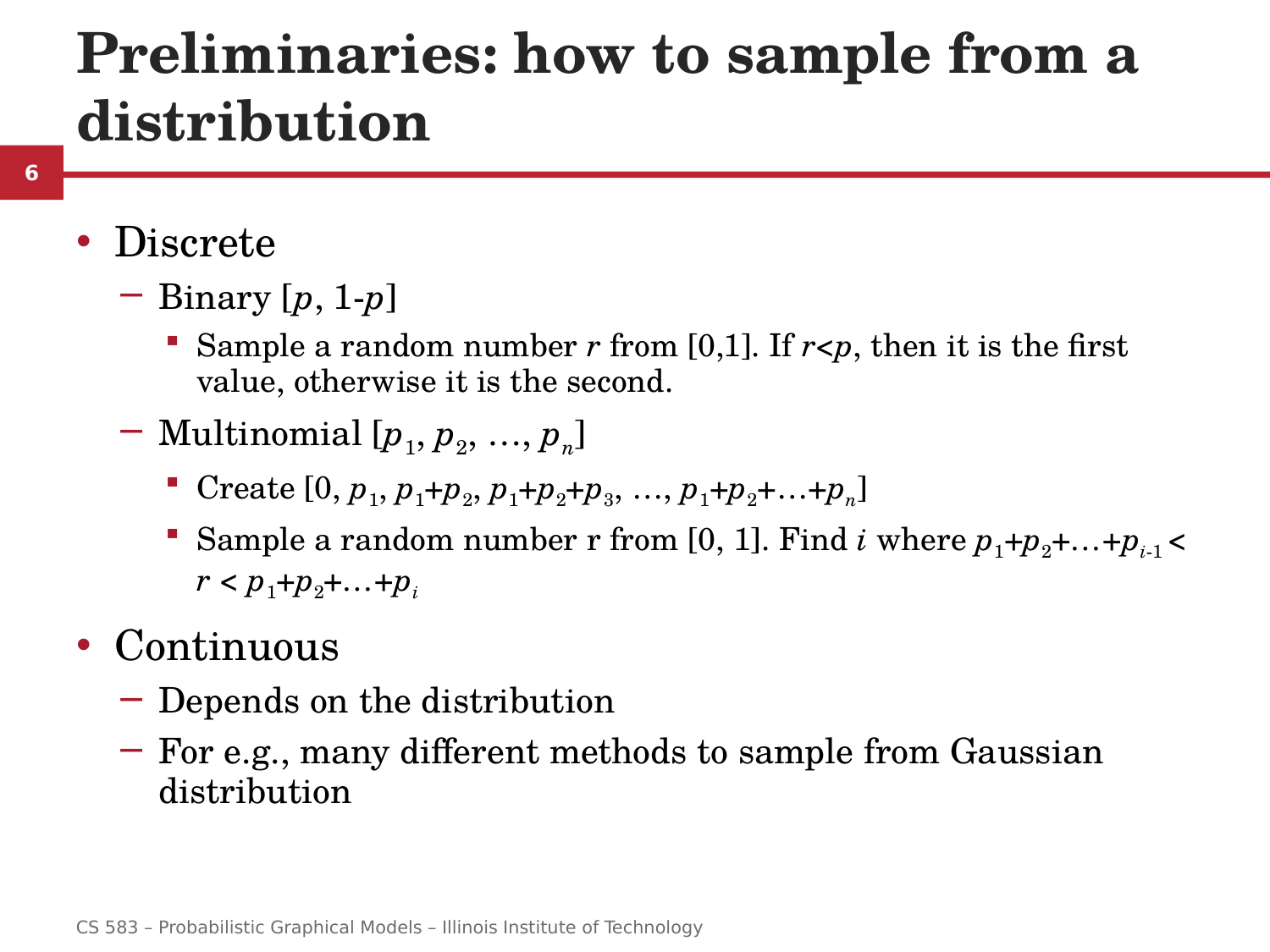

# Preliminaries: how to sample from a distribution
Discrete
Binary [p, 1-p]
Sample a random number r from [0,1]. If r<p, then it is the first value, otherwise it is the second.
Multinomial [p1, p2, …, pn]
Create [0, p1, p1+p2, p1+p2+p3, …, p1+p2+…+pn]
Sample a random number r from [0, 1]. Find i where p1+p2+…+pi-1 < r < p1+p2+…+pi
Continuous
Depends on the distribution
For e.g., many different methods to sample from Gaussian distribution
6
CS 583 – Probabilistic Graphical Models – Illinois Institute of Technology